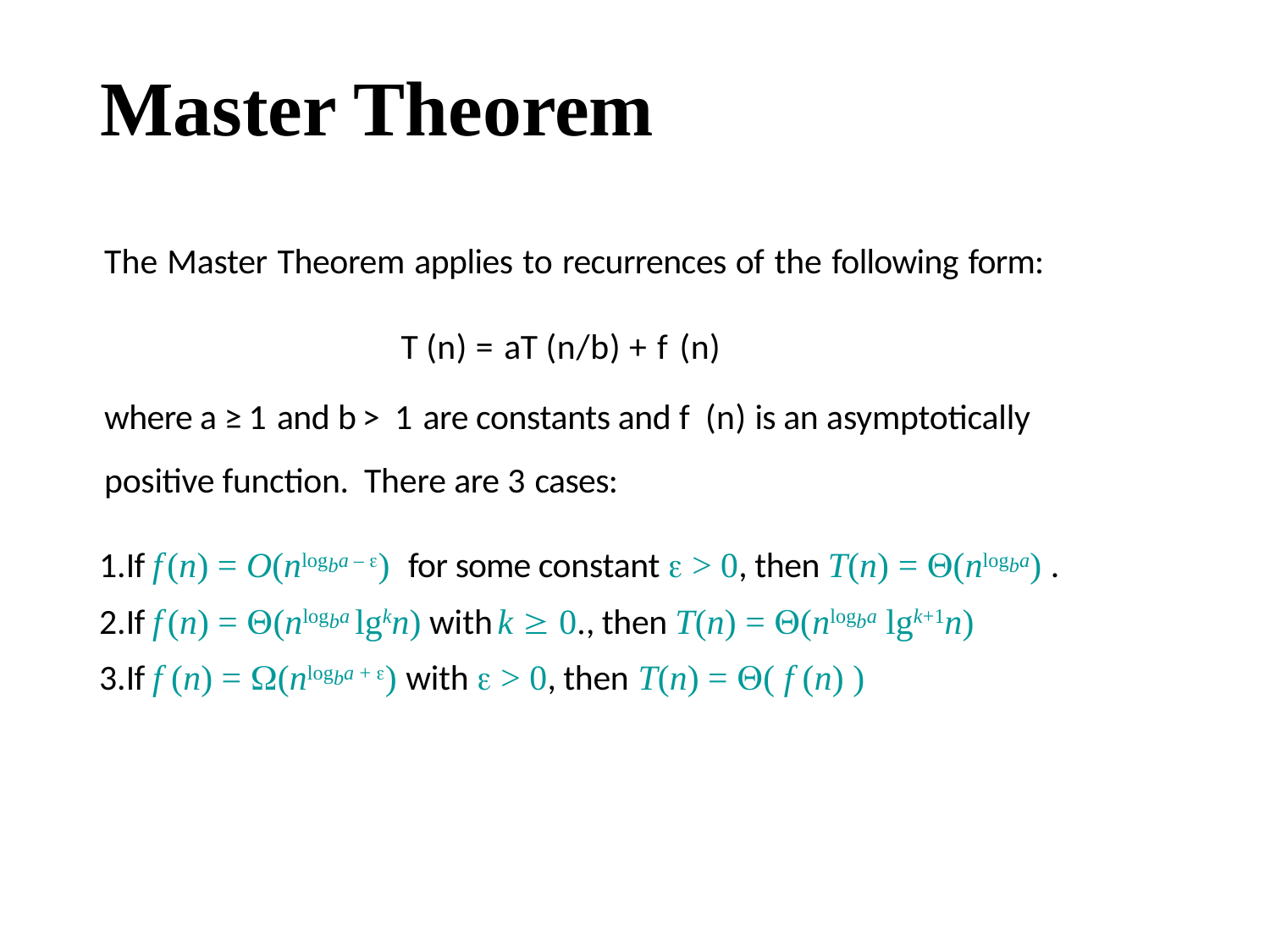

# Master Theorem
The Master Theorem applies to recurrences of the following form:

T (n) = aT (n/b) + f (n)
where a ≥ 1 and b > 1 are constants and f (n) is an asymptotically positive function.  There are 3 cases:

If f (n) = O(nlogba – ε)  for some constant ε > 0, then T(n) = Θ(nlogba) .
If f (n) = Θ(nlogba lgkn) with k ≥ 0., then T(n) = Θ(nlogba lgk+1n)
If f (n) = Ω(nlogba + ε) with ε > 0, then T(n) = Θ( f (n) )